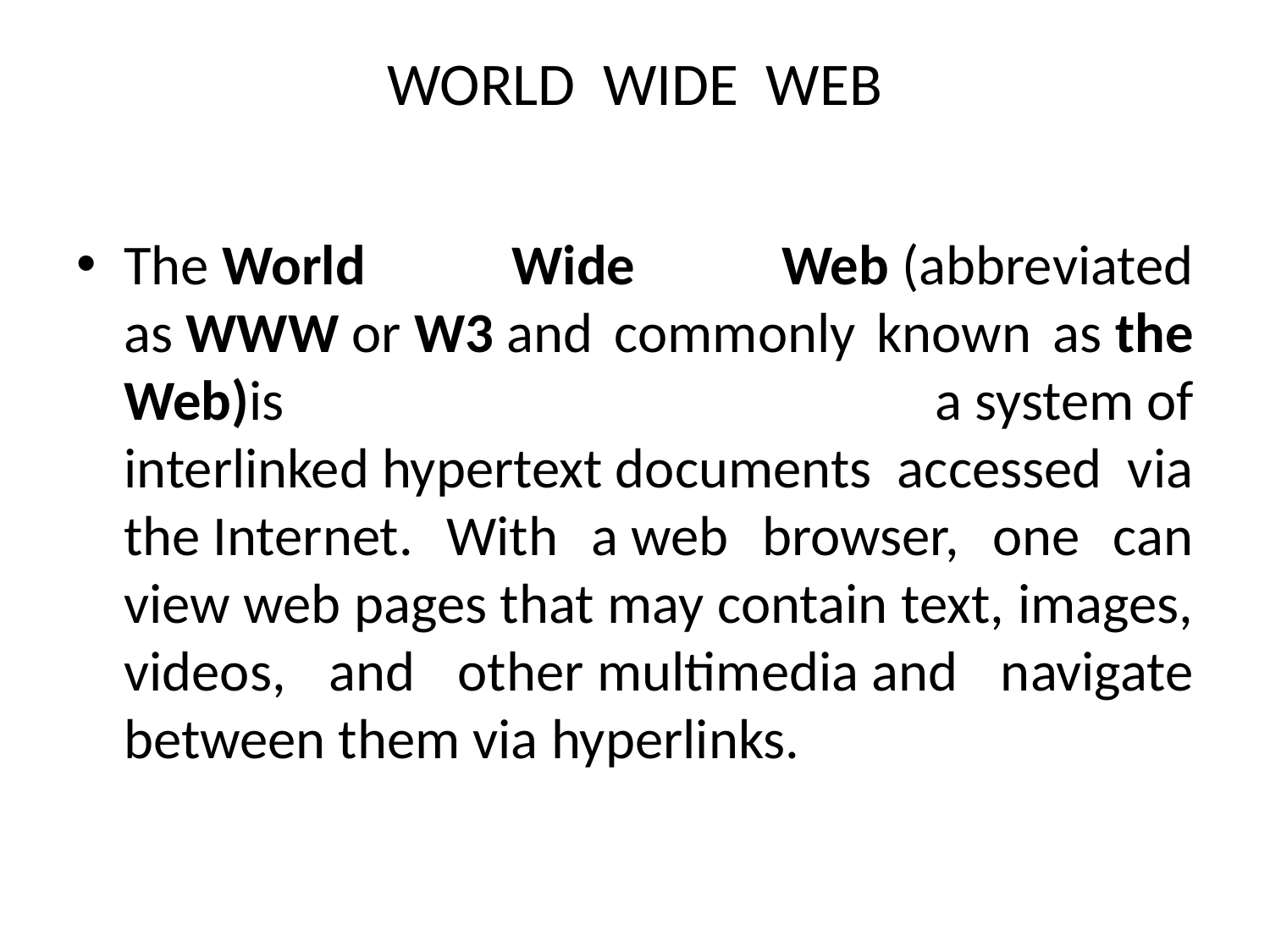

# WORLD  WIDE  WEB
The World Wide Web (abbreviated as WWW or W3 and commonly known as the Web)is a system of interlinked hypertext documents accessed via the Internet. With a web browser, one can view web pages that may contain text, images, videos, and other multimedia and navigate between them via hyperlinks.